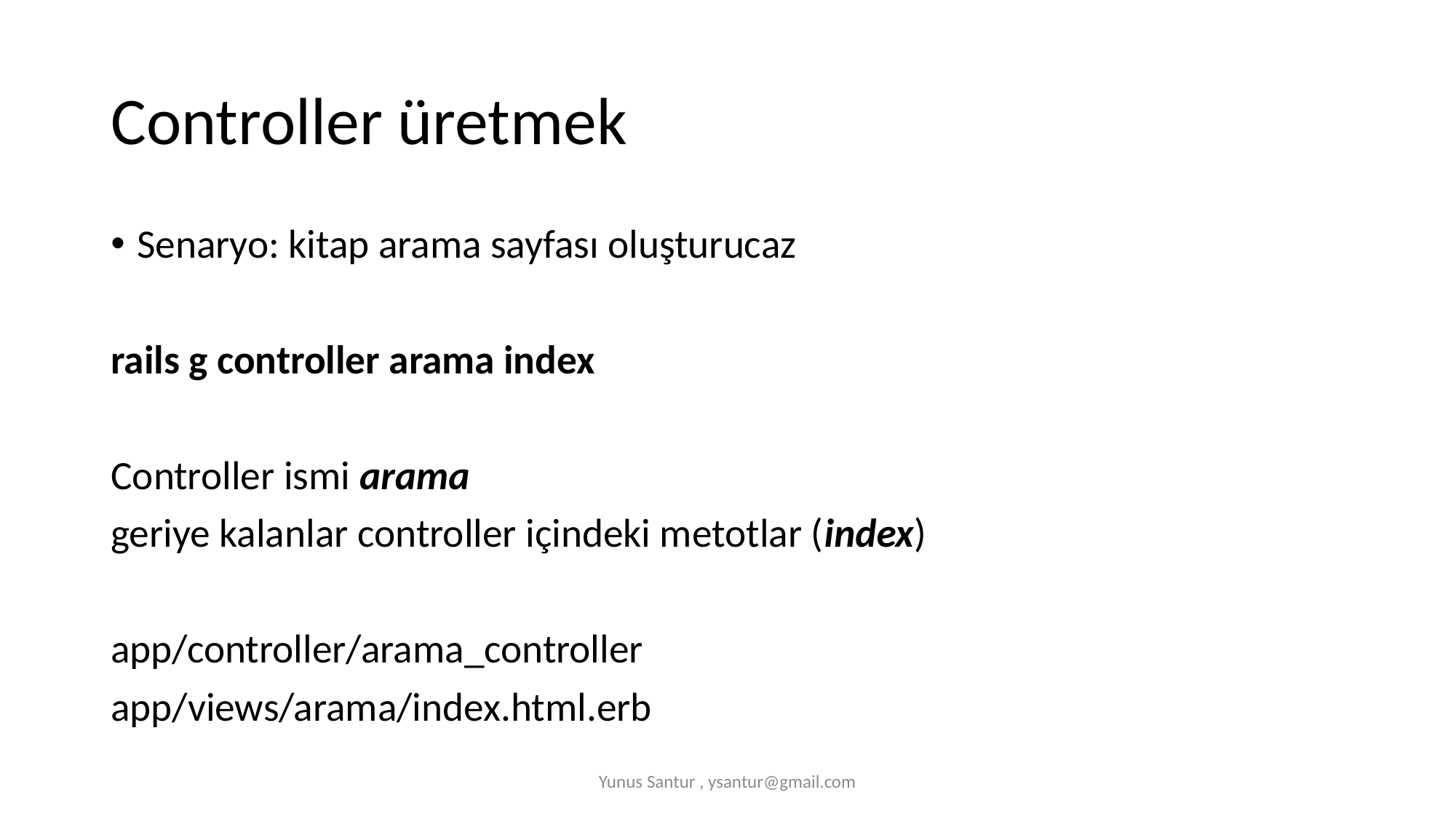

# Controller üretmek
Senaryo: kitap arama sayfası oluşturucaz

rails g controller arama index

Controller ismi arama
geriye kalanlar controller içindeki metotlar (index)

app/controller/arama_controller
app/views/arama/index.html.erb
Yunus Santur , ysantur@gmail.com